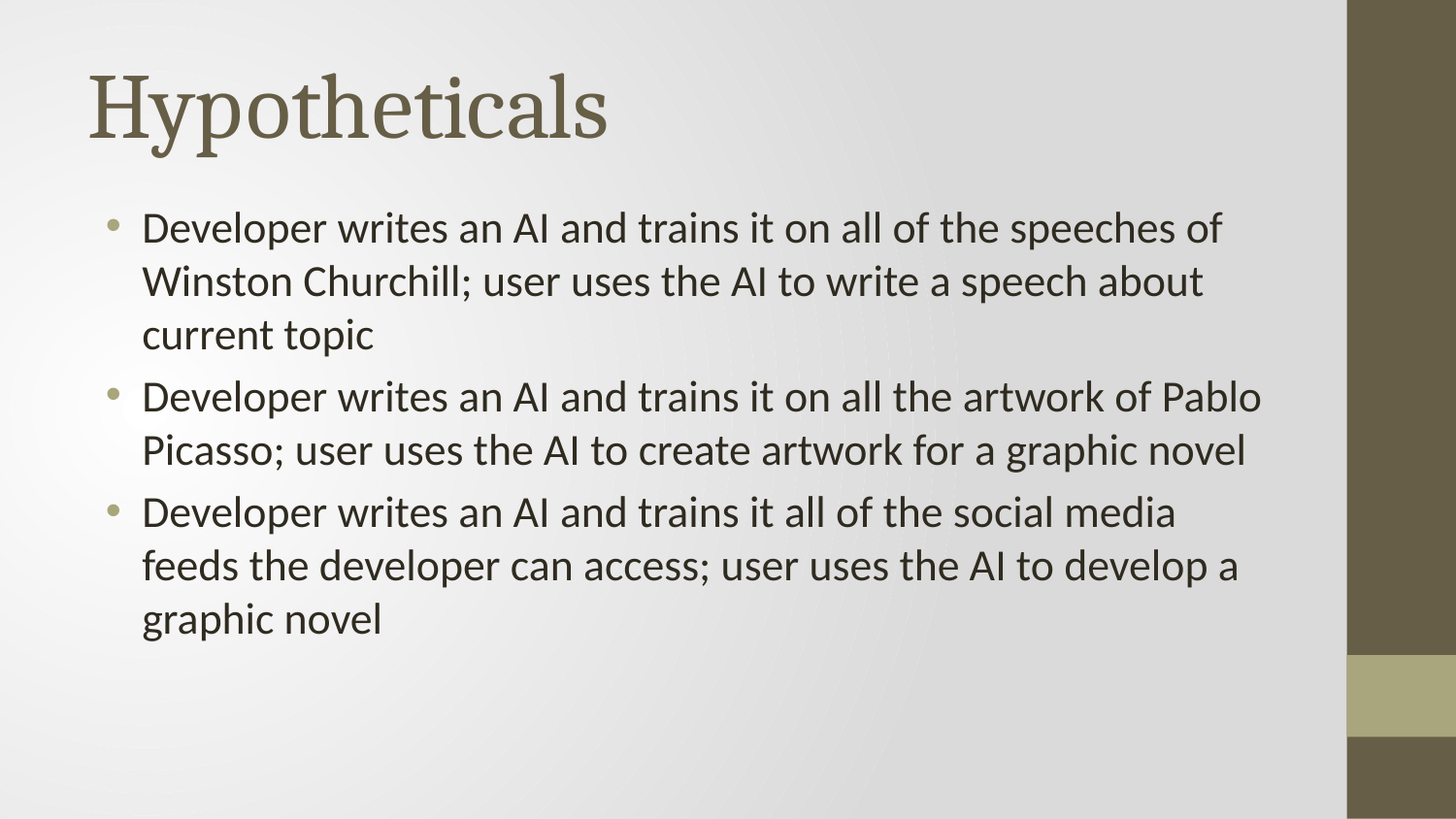

# Hypotheticals
Developer writes an AI and trains it on all of the speeches of Winston Churchill; user uses the AI to write a speech about current topic
Developer writes an AI and trains it on all the artwork of Pablo Picasso; user uses the AI to create artwork for a graphic novel
Developer writes an AI and trains it all of the social media feeds the developer can access; user uses the AI to develop a graphic novel